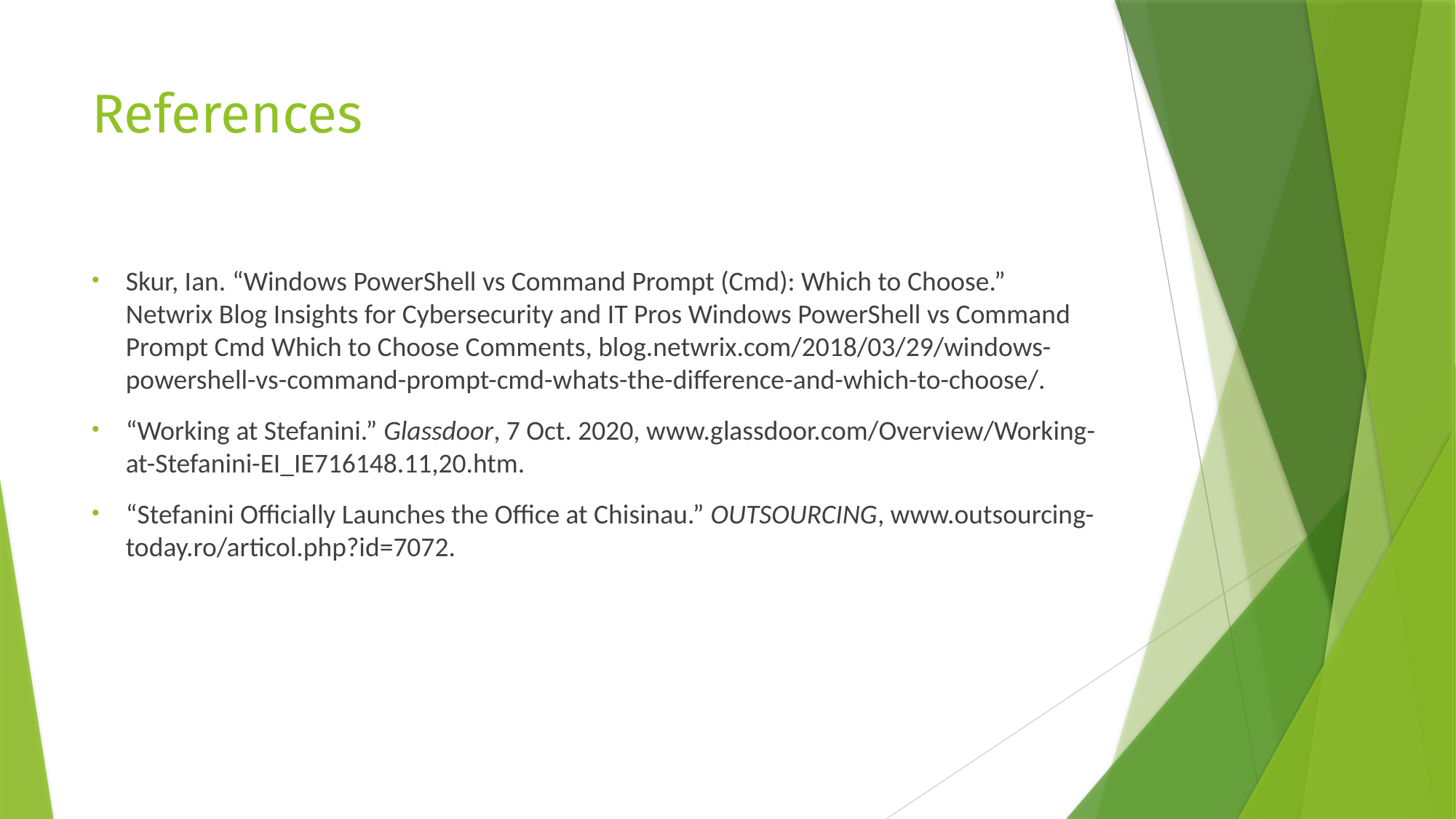

# References
Skur, Ian. “Windows PowerShell vs Command Prompt (Cmd): Which to Choose.” Netwrix Blog Insights for Cybersecurity and IT Pros Windows PowerShell vs Command Prompt Cmd Which to Choose Comments, blog.netwrix.com/2018/03/29/windows-powershell-vs-command-prompt-cmd-whats-the-difference-and-which-to-choose/.
“Working at Stefanini.” Glassdoor, 7 Oct. 2020, www.glassdoor.com/Overview/Working-at-Stefanini-EI_IE716148.11,20.htm.
“Stefanini Officially Launches the Office at Chisinau.” OUTSOURCING, www.outsourcing-today.ro/articol.php?id=7072.